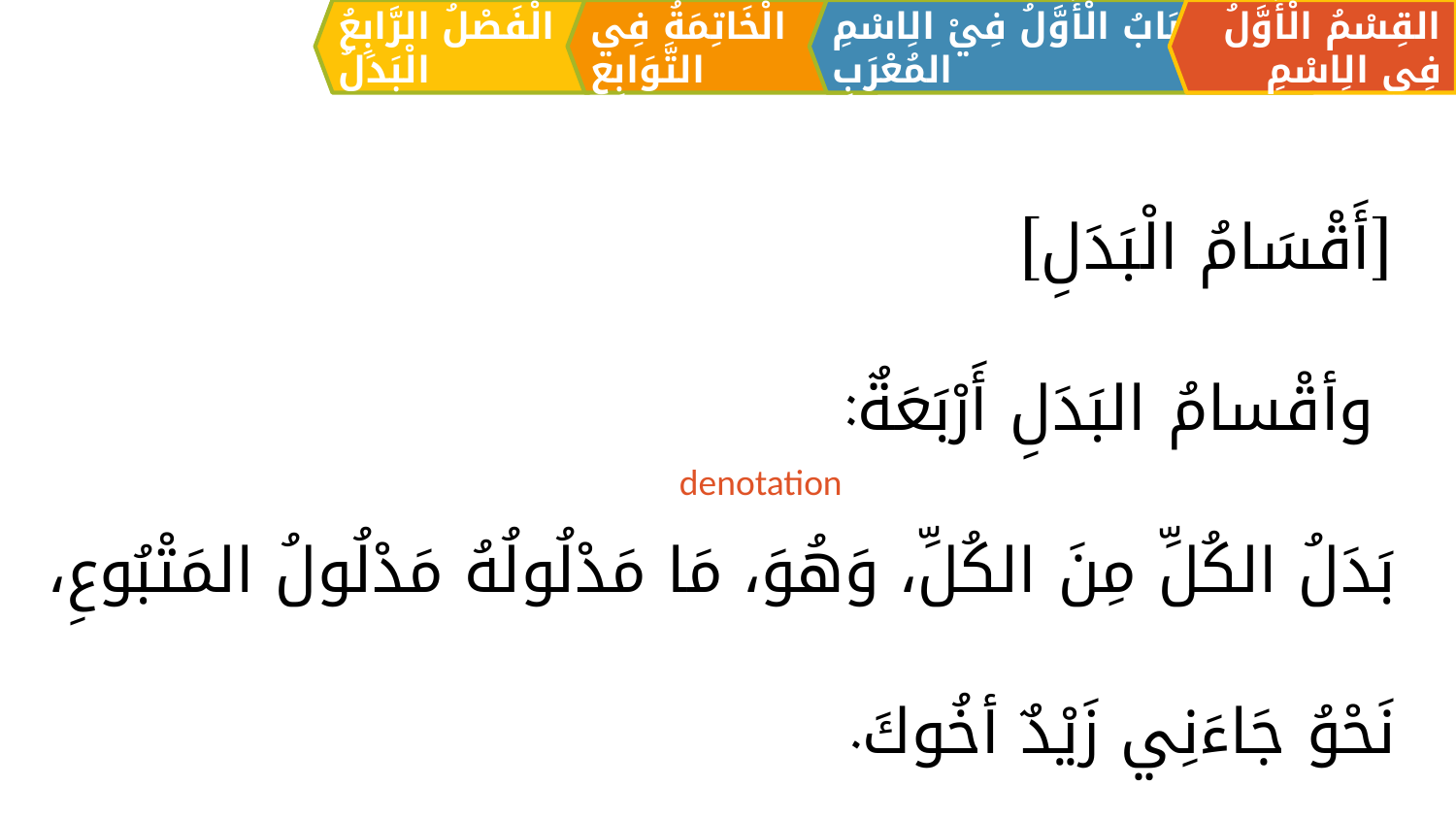

الْفَصْلُ الرَّابِعُ الْبَدَلُ
الْخَاتِمَةُ فِي التَّوَابِعِ
القِسْمُ الْأَوَّلُ فِي الِاسْمِ
اَلبَابُ الْأَوَّلُ فِيْ الِاسْمِ المُعْرَبِ
[أَقْسَامُ الْبَدَلِ]
 وأقْسامُ البَدَلِ أَرْبَعَةٌ:
بَدَلُ الكُلِّ مِنَ الكُلِّ، وَهُوَ، مَا مَدْلُولُهُ مَدْلُولُ المَتْبُوعِ،
نَحْوُ جَاءَنِي زَيْدٌ أخُوكَ.
denotation